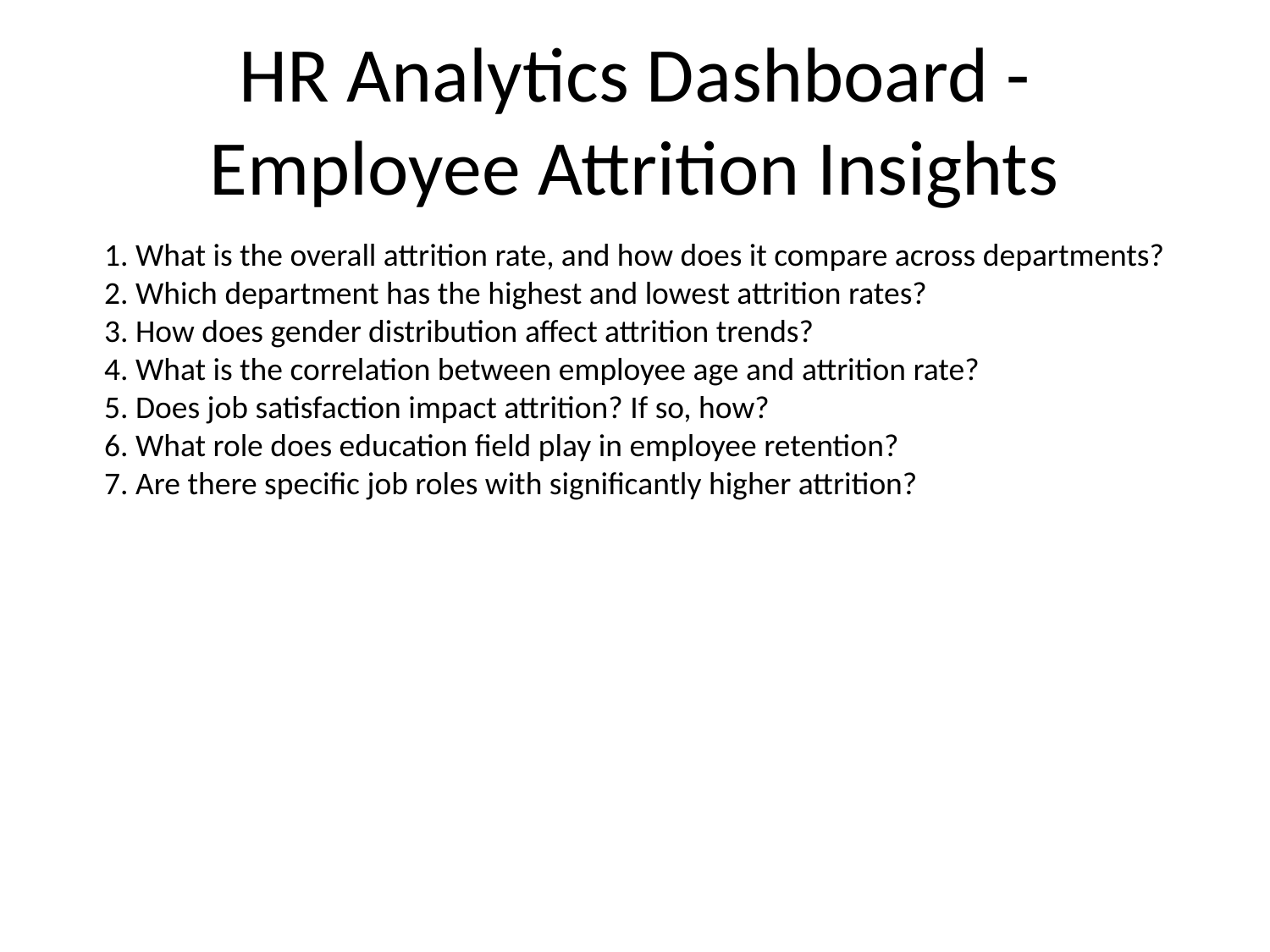

# HR Analytics Dashboard - Employee Attrition Insights

1. What is the overall attrition rate, and how does it compare across departments?
2. Which department has the highest and lowest attrition rates?
3. How does gender distribution affect attrition trends?
4. What is the correlation between employee age and attrition rate?
5. Does job satisfaction impact attrition? If so, how?
6. What role does education field play in employee retention?
7. Are there specific job roles with significantly higher attrition?